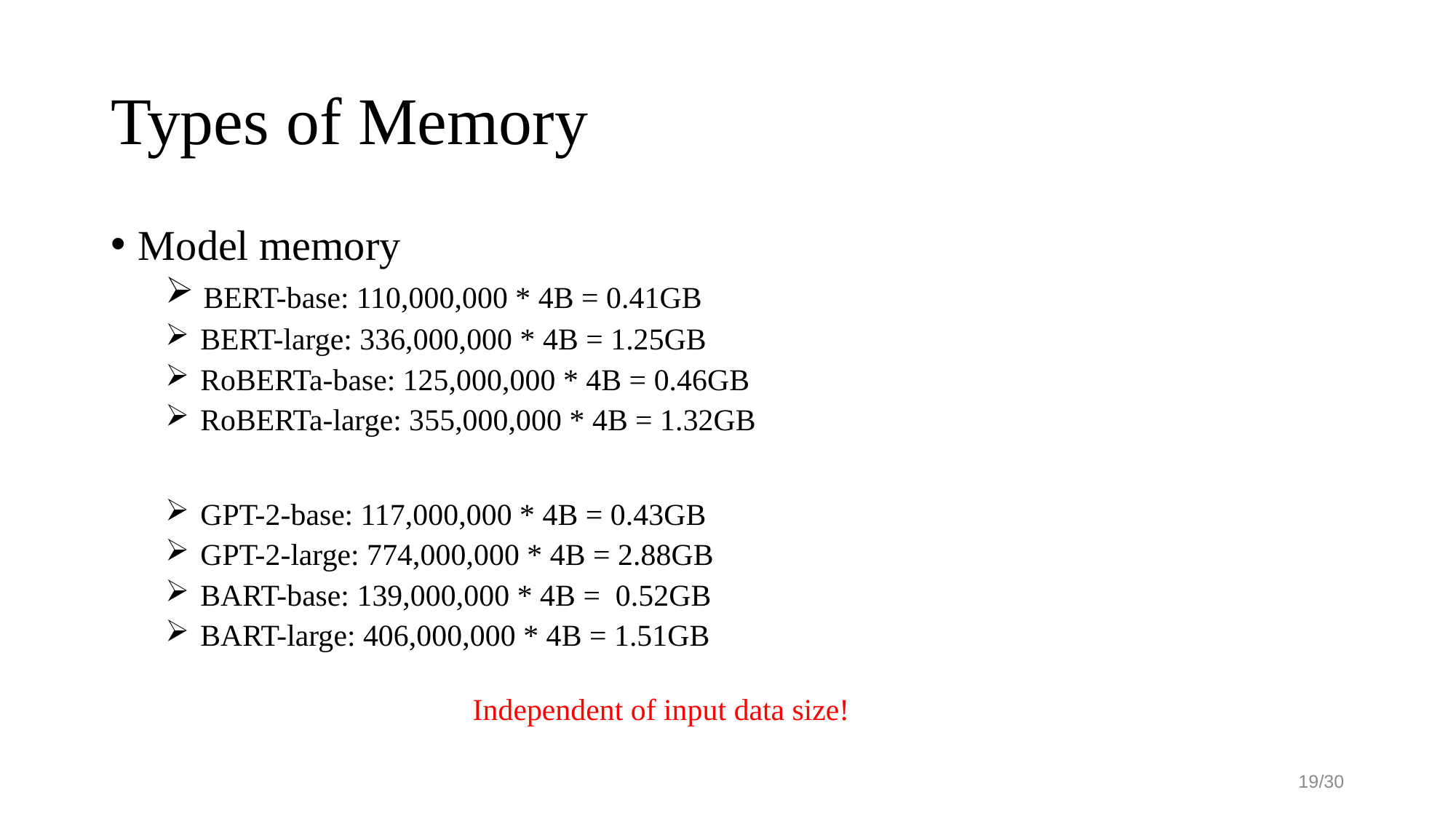

# Types of Memory
Model memory
 BERT-base: 110,000,000 * 4B = 0.41GB
 BERT-large: 336,000,000 * 4B = 1.25GB
 RoBERTa-base: 125,000,000 * 4B = 0.46GB
 RoBERTa-large: 355,000,000 * 4B = 1.32GB

 GPT-2-base: 117,000,000 * 4B = 0.43GB
 GPT-2-large: 774,000,000 * 4B = 2.88GB
 BART-base: 139,000,000 * 4B =  0.52GB
 BART-large: 406,000,000 * 4B = 1.51GB
Independent of input data size!
19/30